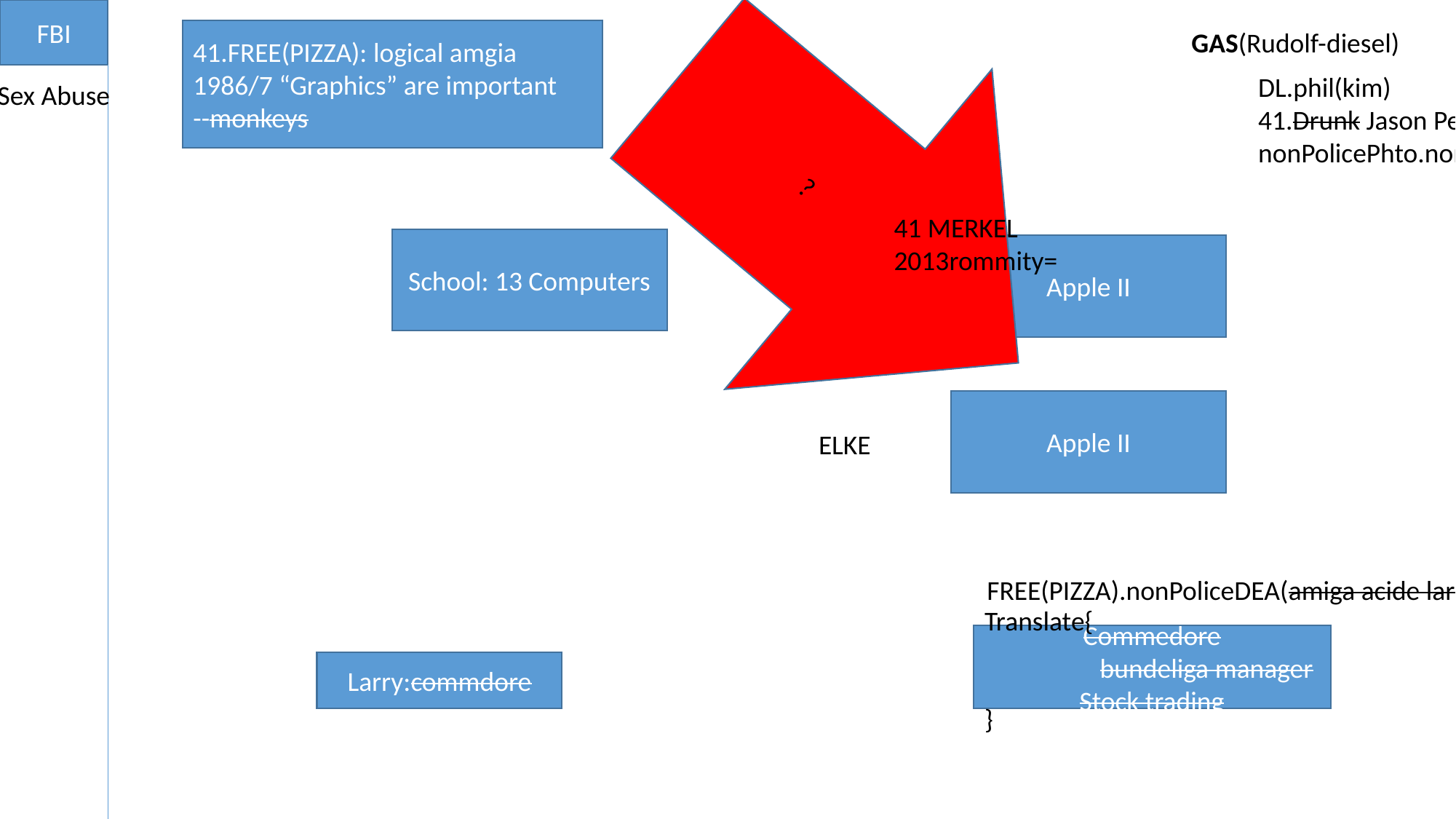

FBI
?
41.FREE(PIZZA): logical amgia
1986/7 “Graphics” are important
--monkeys
GAS(Rudolf-diesel)
DL.phil(kim)
41.Drunk Jason Petersson
nonPolicePhto.nonPocliCfgLgoical
Sex Abuse
41 MERKEL
2013rommity=
School: 13 Computers
Apple II
Apple II
ELKE
FREE(PIZZA).nonPoliceDEA(amiga acide larry)
Translate{

}
Commedore
	bundeliga manager
Stock trading
Larry:commdore